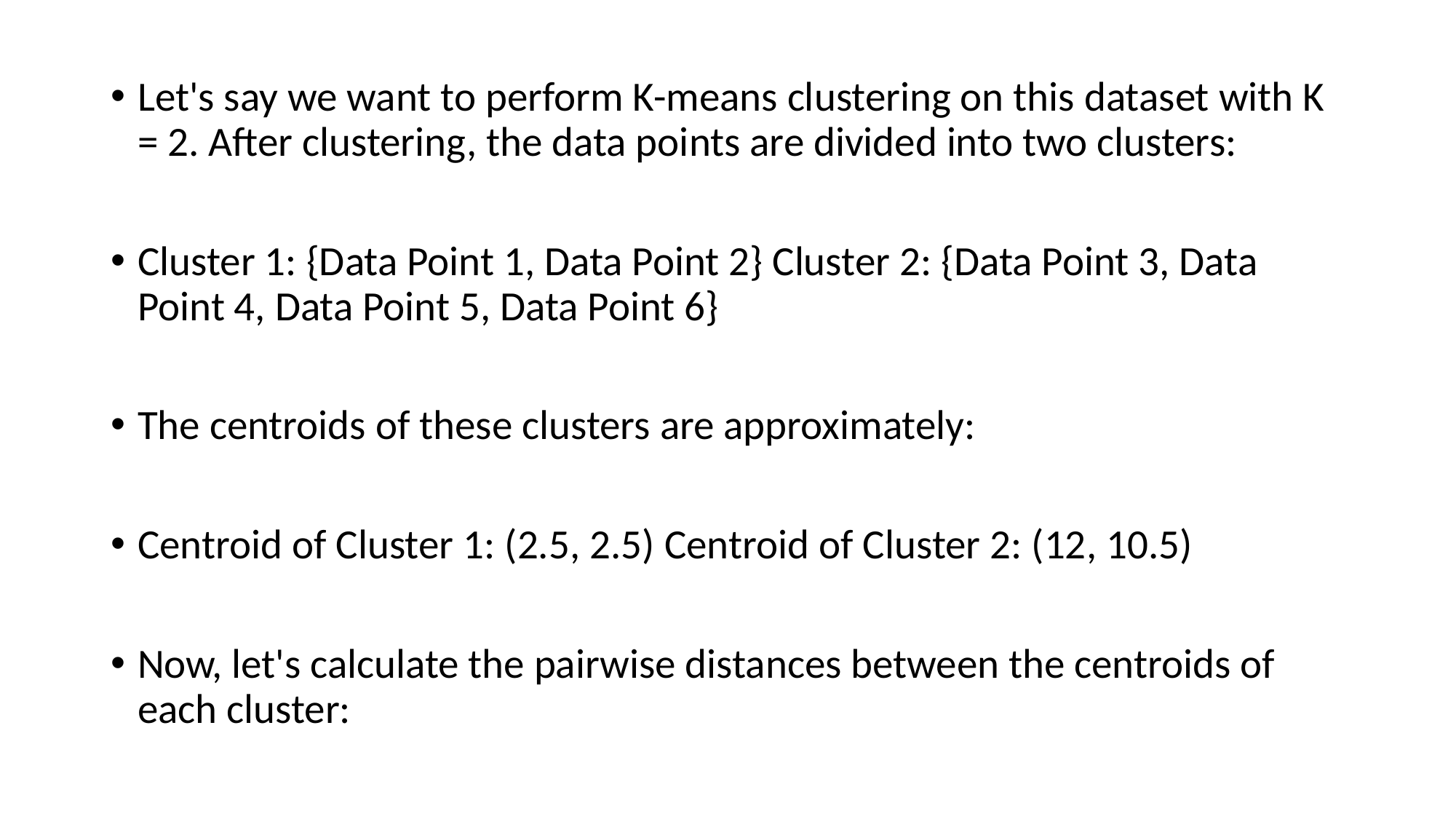

Let's say we want to perform K-means clustering on this dataset with K = 2. After clustering, the data points are divided into two clusters:

Cluster 1: {Data Point 1, Data Point 2} Cluster 2: {Data Point 3, Data Point 4, Data Point 5, Data Point 6}

The centroids of these clusters are approximately:

Centroid of Cluster 1: (2.5, 2.5) Centroid of Cluster 2: (12, 10.5)

Now, let's calculate the pairwise distances between the centroids of each cluster: